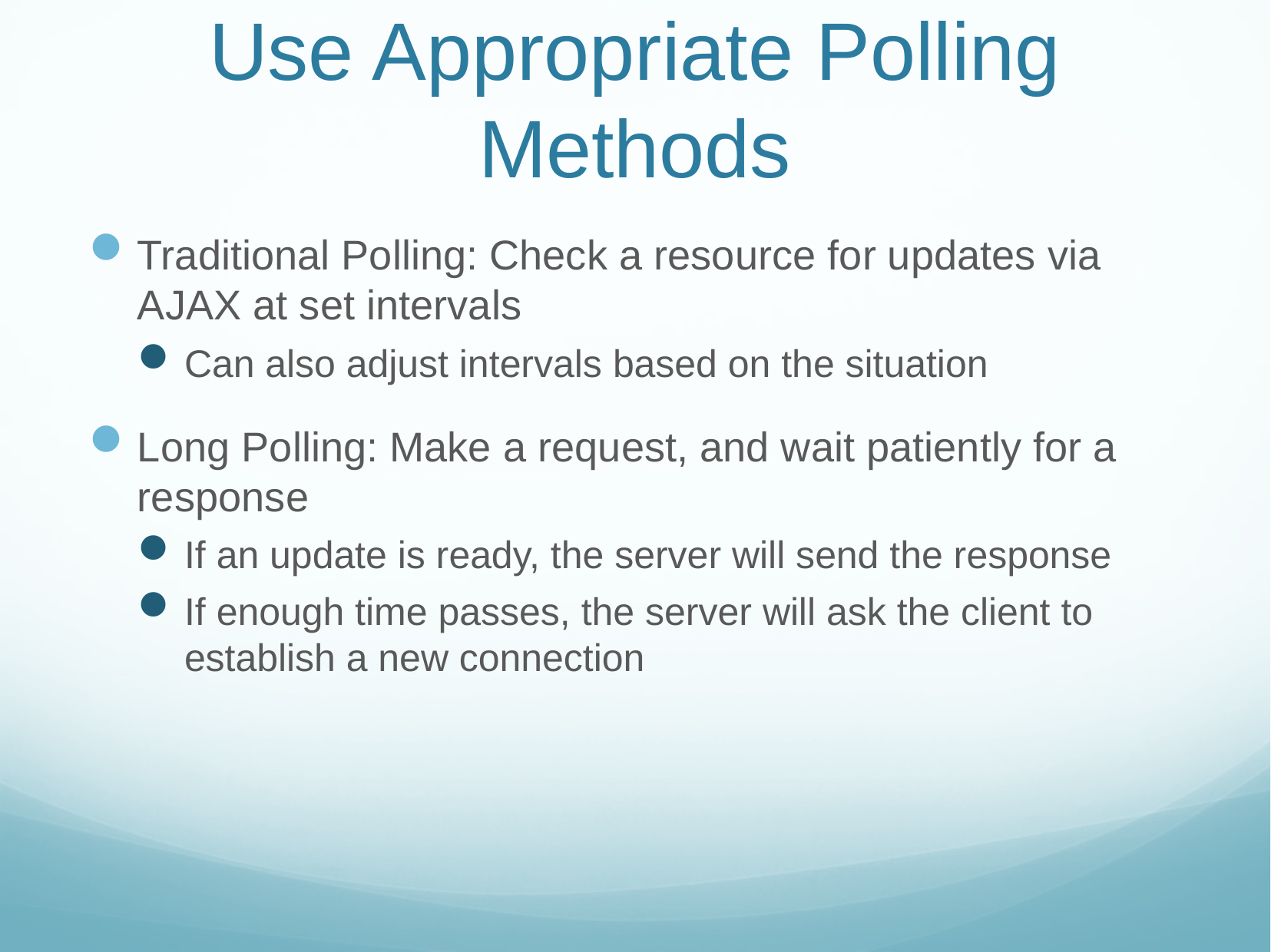

# Use Appropriate Polling Methods
Traditional Polling: Check a resource for updates via AJAX at set intervals
Can also adjust intervals based on the situation
Long Polling: Make a request, and wait patiently for a response
If an update is ready, the server will send the response
If enough time passes, the server will ask the client to establish a new connection